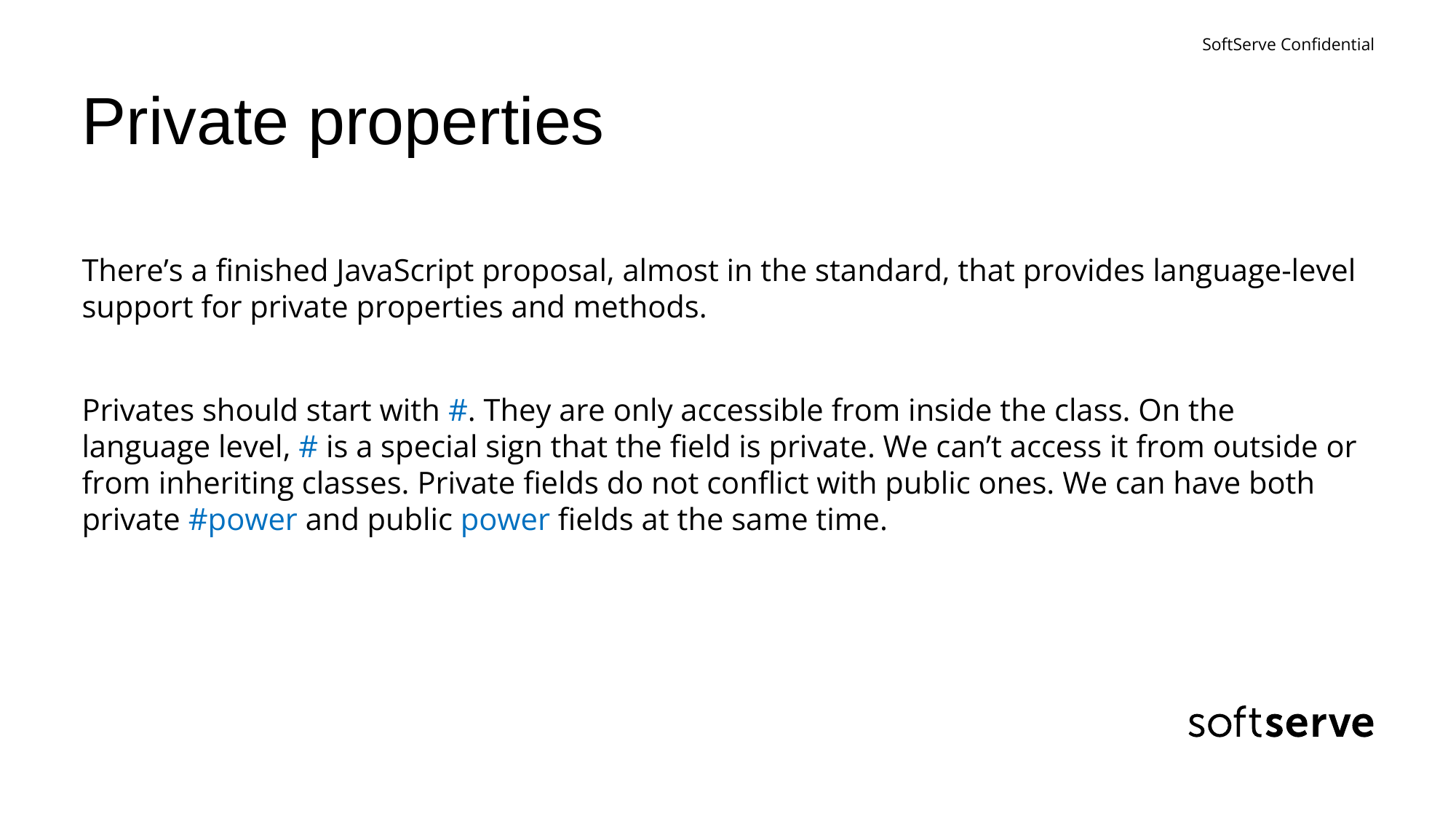

# Private properties
There’s a finished JavaScript proposal, almost in the standard, that provides language-level support for private properties and methods.

Privates should start with #. They are only accessible from inside the class. On the language level, # is a special sign that the field is private. We can’t access it from outside or from inheriting classes. Private fields do not conflict with public ones. We can have both private #power and public power fields at the same time.